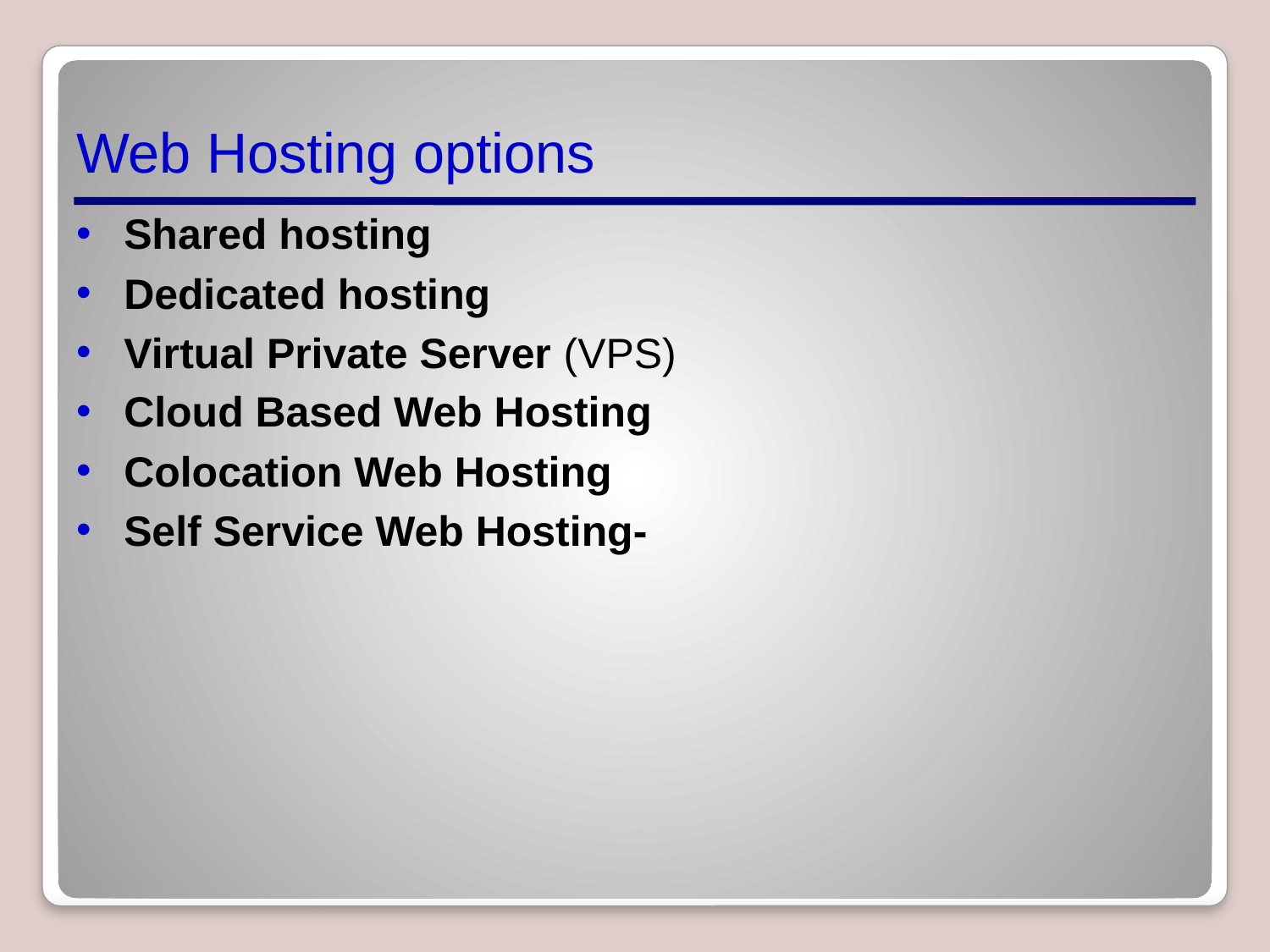

# Web Hosting options
Shared hosting
Dedicated hosting
Virtual Private Server (VPS)
Cloud Based Web Hosting
Colocation Web Hosting
Self Service Web Hosting-